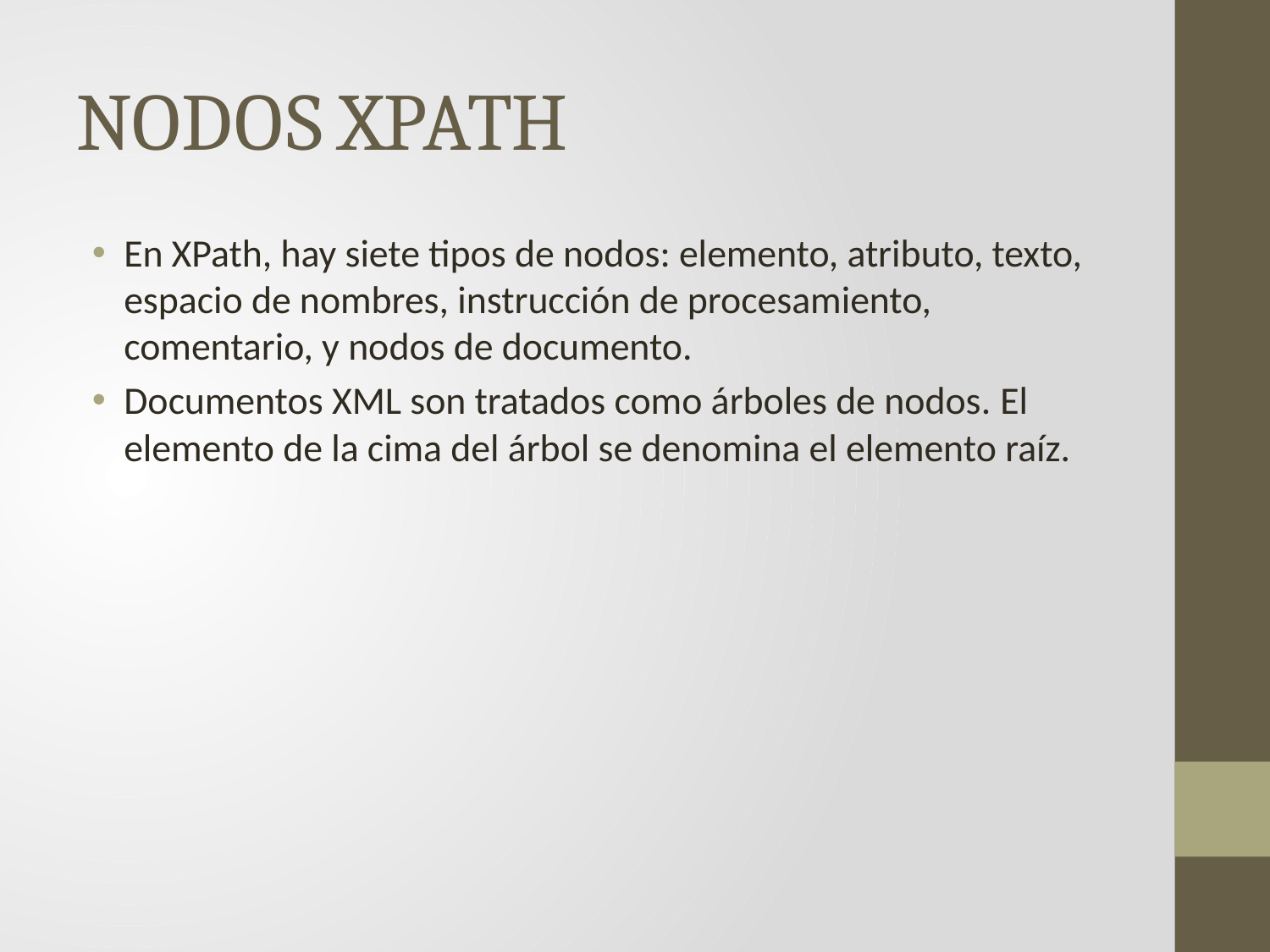

# NODOS XPATH
En XPath, hay siete tipos de nodos: elemento, atributo, texto, espacio de nombres, instrucción de procesamiento, comentario, y nodos de documento.
Documentos XML son tratados como árboles de nodos. El elemento de la cima del árbol se denomina el elemento raíz.